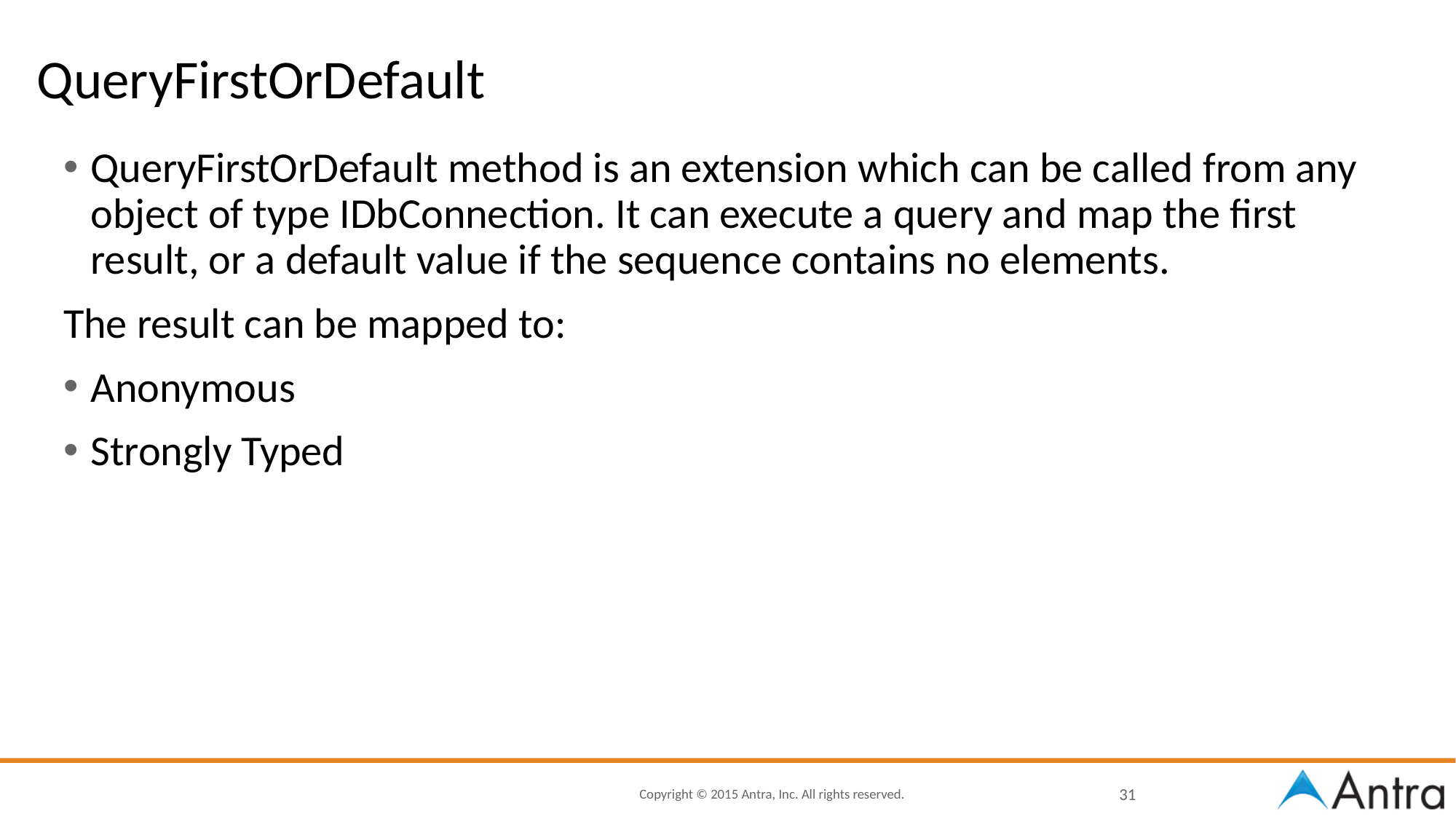

# QueryFirstOrDefault
QueryFirstOrDefault method is an extension which can be called from any object of type IDbConnection. It can execute a query and map the first result, or a default value if the sequence contains no elements.
The result can be mapped to:
Anonymous
Strongly Typed
31